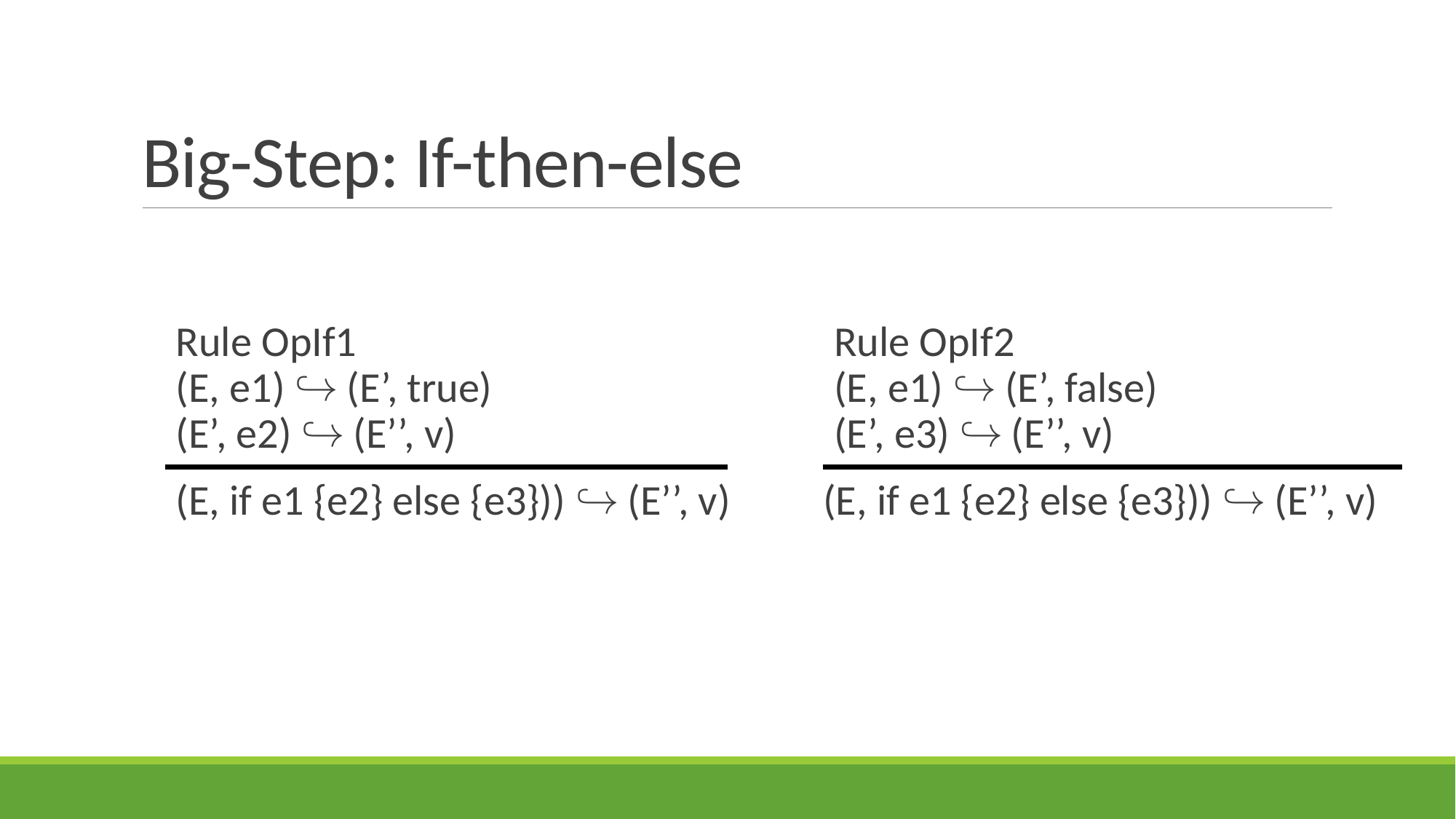

# Big-Step: If-then-else
Rule OpIf1
(E, e1) ↪ (E’, true)
(E’, e2) ↪ (E’’, v)
(E, if e1 {e2} else {e3})) ↪ (E’’, v)
Rule OpIf2
(E, e1) ↪ (E’, false)
(E’, e3) ↪ (E’’, v)
(E, if e1 {e2} else {e3})) ↪ (E’’, v)